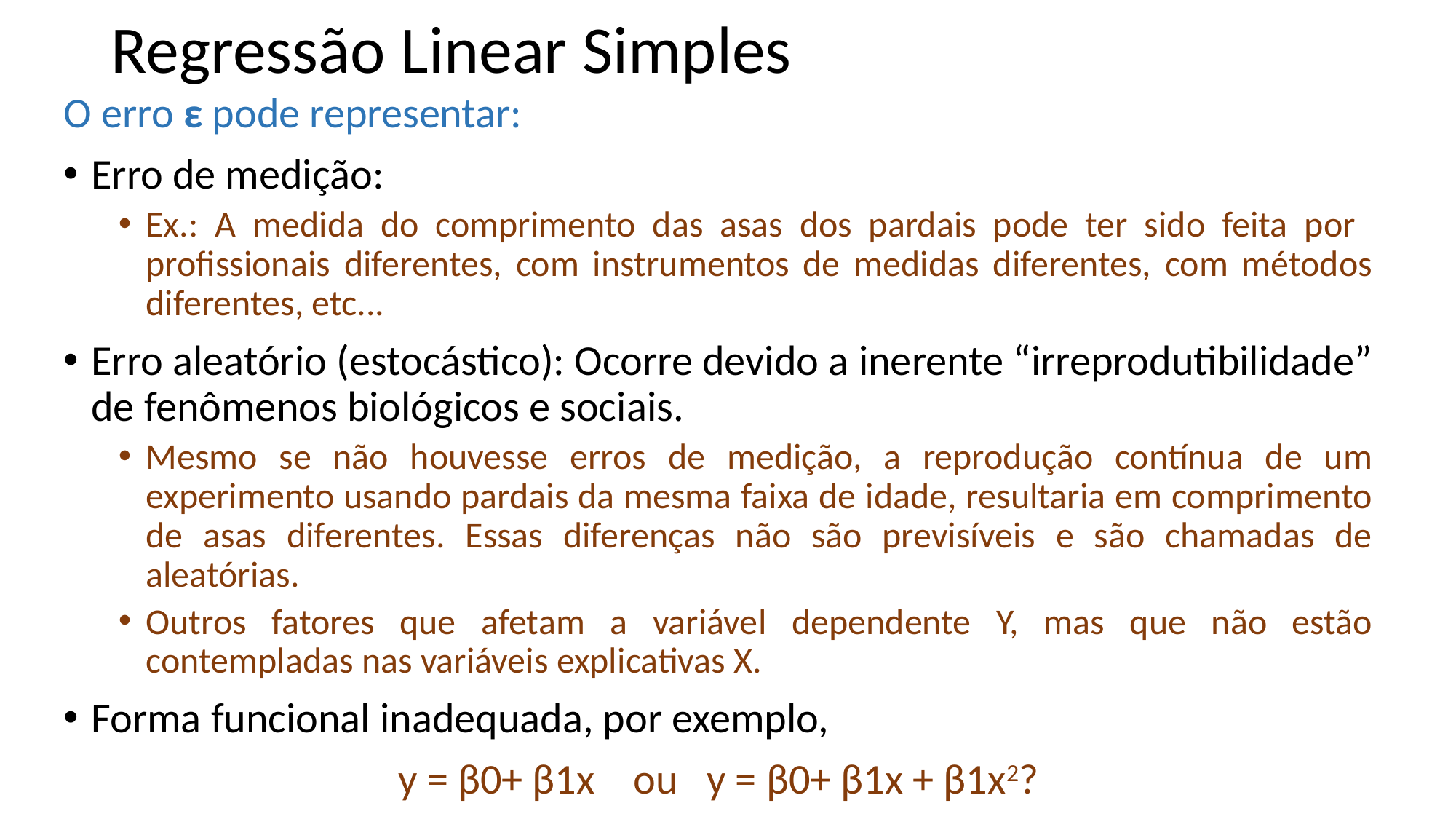

# Regressão Linear Simples
O erro ε pode representar:
Erro de medição:
Ex.: A medida do comprimento das asas dos pardais pode ter sido feita por  profissionais diferentes, com instrumentos de medidas diferentes, com métodos diferentes, etc...
Erro aleatório (estocástico): Ocorre devido a inerente “irreprodutibilidade” de fenômenos biológicos e sociais.
Mesmo se não houvesse erros de medição, a reprodução contínua de um experimento usando pardais da mesma faixa de idade, resultaria em comprimento de asas diferentes. Essas diferenças não são previsíveis e são chamadas de aleatórias.
Outros fatores que afetam a variável dependente Y, mas que não estão contempladas nas variáveis explicativas X.
Forma funcional inadequada, por exemplo,
y = β0+ β1x    ou   y = β0+ β1x + β1x2?